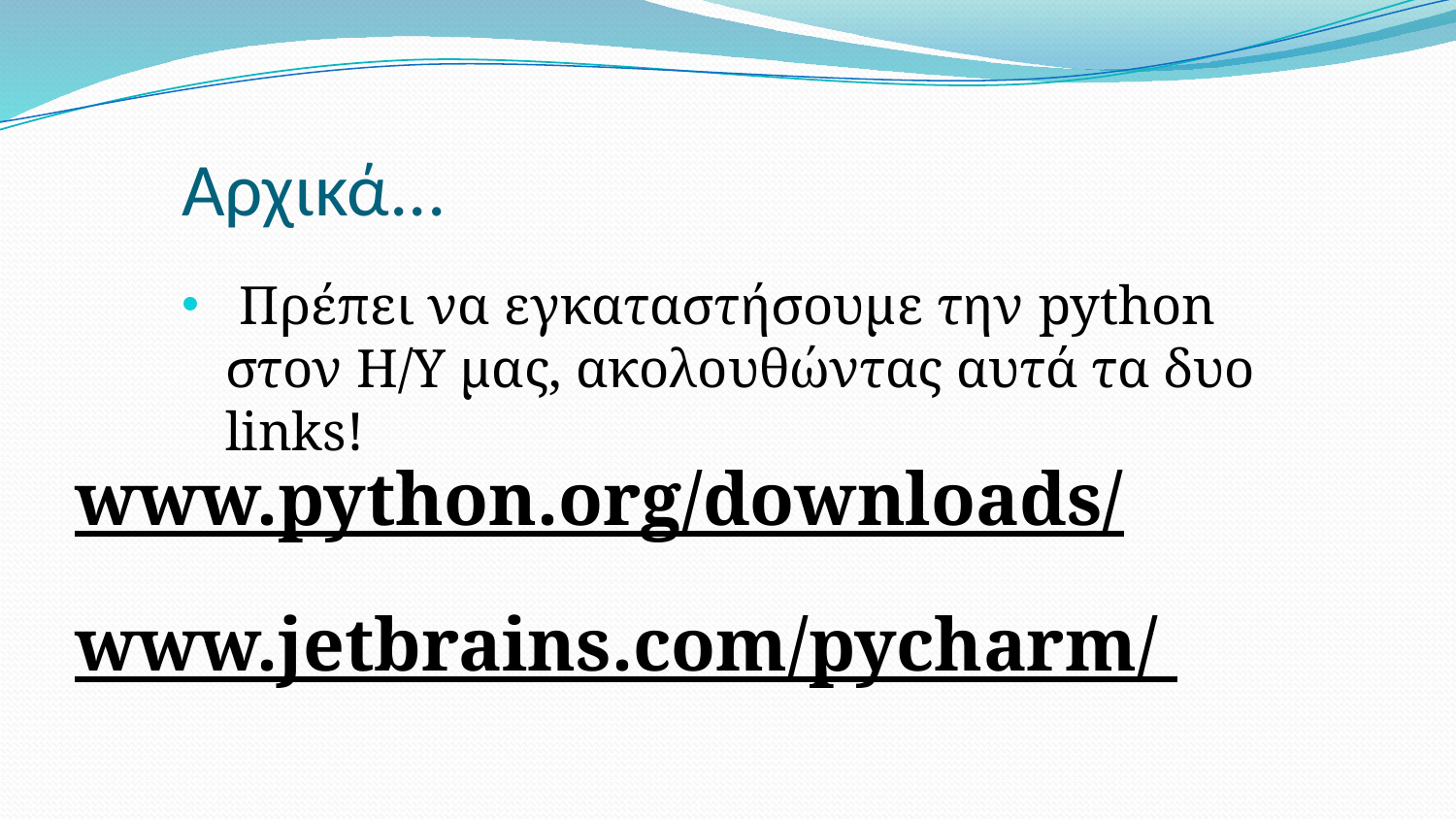

# Αρχικά...
 Πρέπει να εγκαταστήσουμε την python στον Η/Υ μας, ακολουθώντας αυτά τα δυο links!

www.python.org/downloads/

www.jetbrains.com/pycharm/